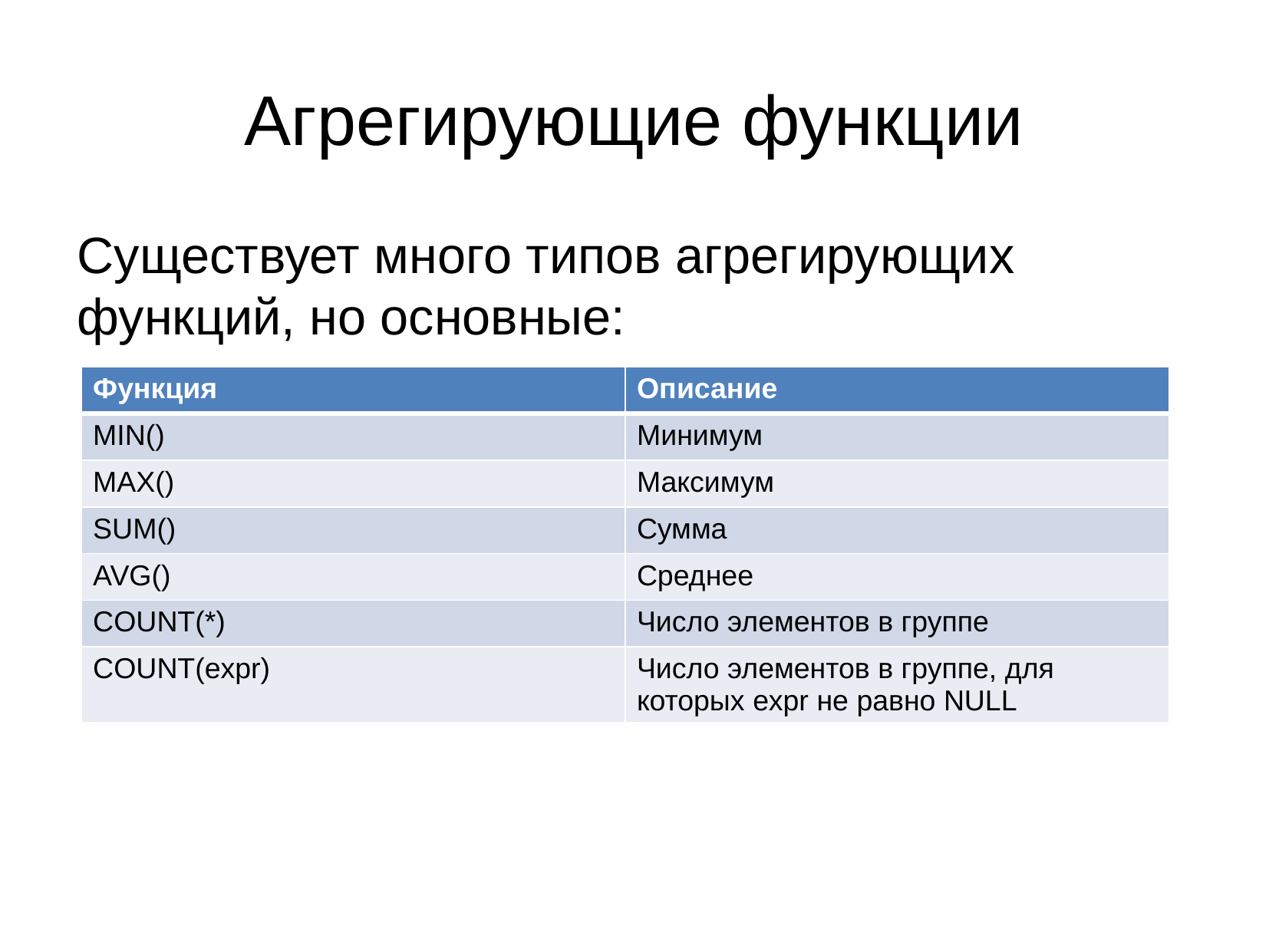

Агрегирующие функции
Существует много типов агрегирующих функций, но основные:

| Функция | Описание |
| --- | --- |
| MIN() | Минимум |
| MAX() | Максимум |
| SUM() | Сумма |
| AVG() | Среднее |
| COUNT(\*) | Число элементов в группе |
| COUNT(expr) | Число элементов в группе, для которых expr не равно NULL |